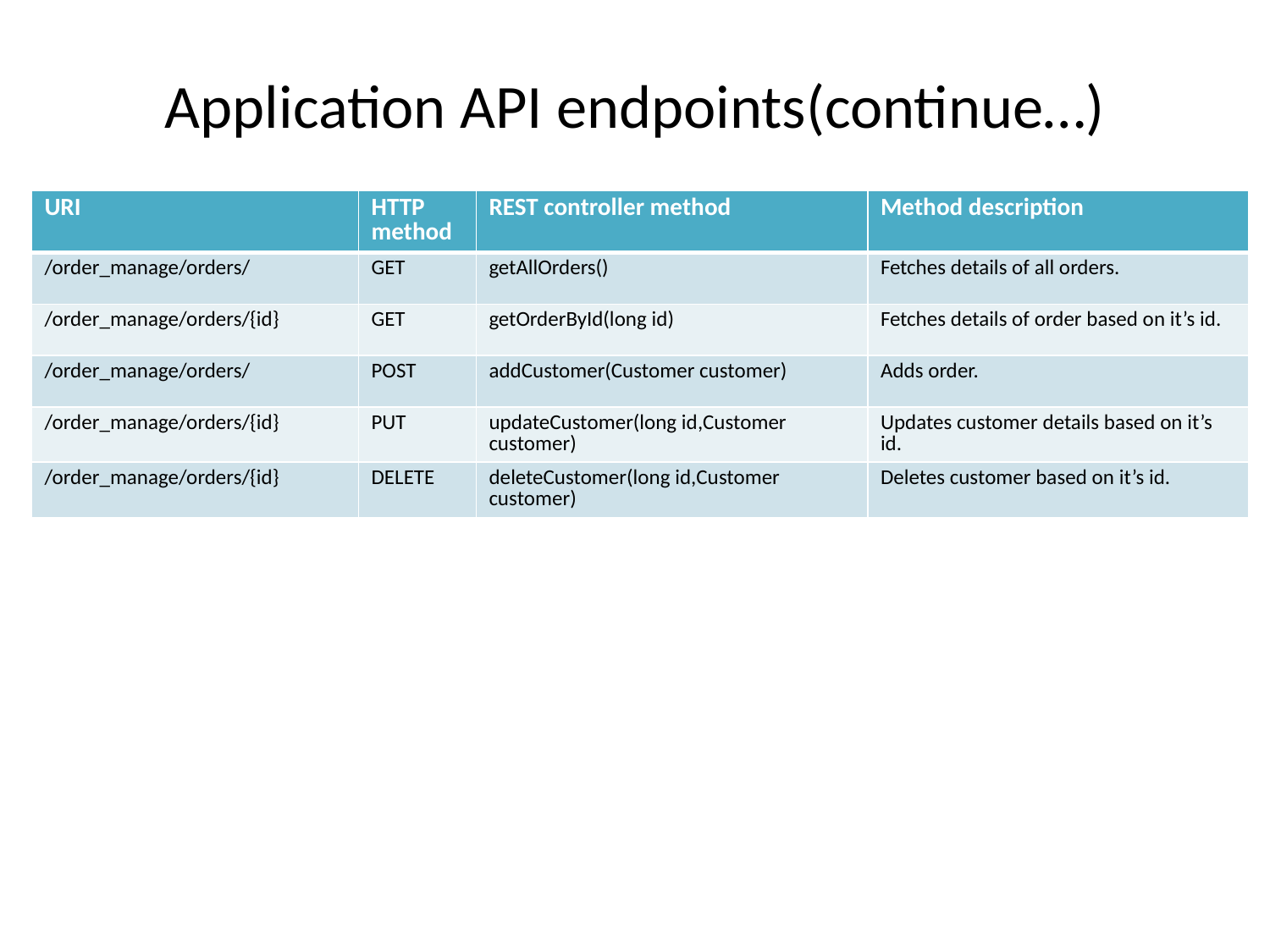

# Application API endpoints(continue…)
| URI | HTTP method | REST controller method | Method description |
| --- | --- | --- | --- |
| /order\_manage/orders/ | GET | getAllOrders() | Fetches details of all orders. |
| /order\_manage/orders/{id} | GET | getOrderById(long id) | Fetches details of order based on it’s id. |
| /order\_manage/orders/ | POST | addCustomer(Customer customer) | Adds order. |
| /order\_manage/orders/{id} | PUT | updateCustomer(long id,Customer customer) | Updates customer details based on it’s id. |
| /order\_manage/orders/{id} | DELETE | deleteCustomer(long id,Customer customer) | Deletes customer based on it’s id. |